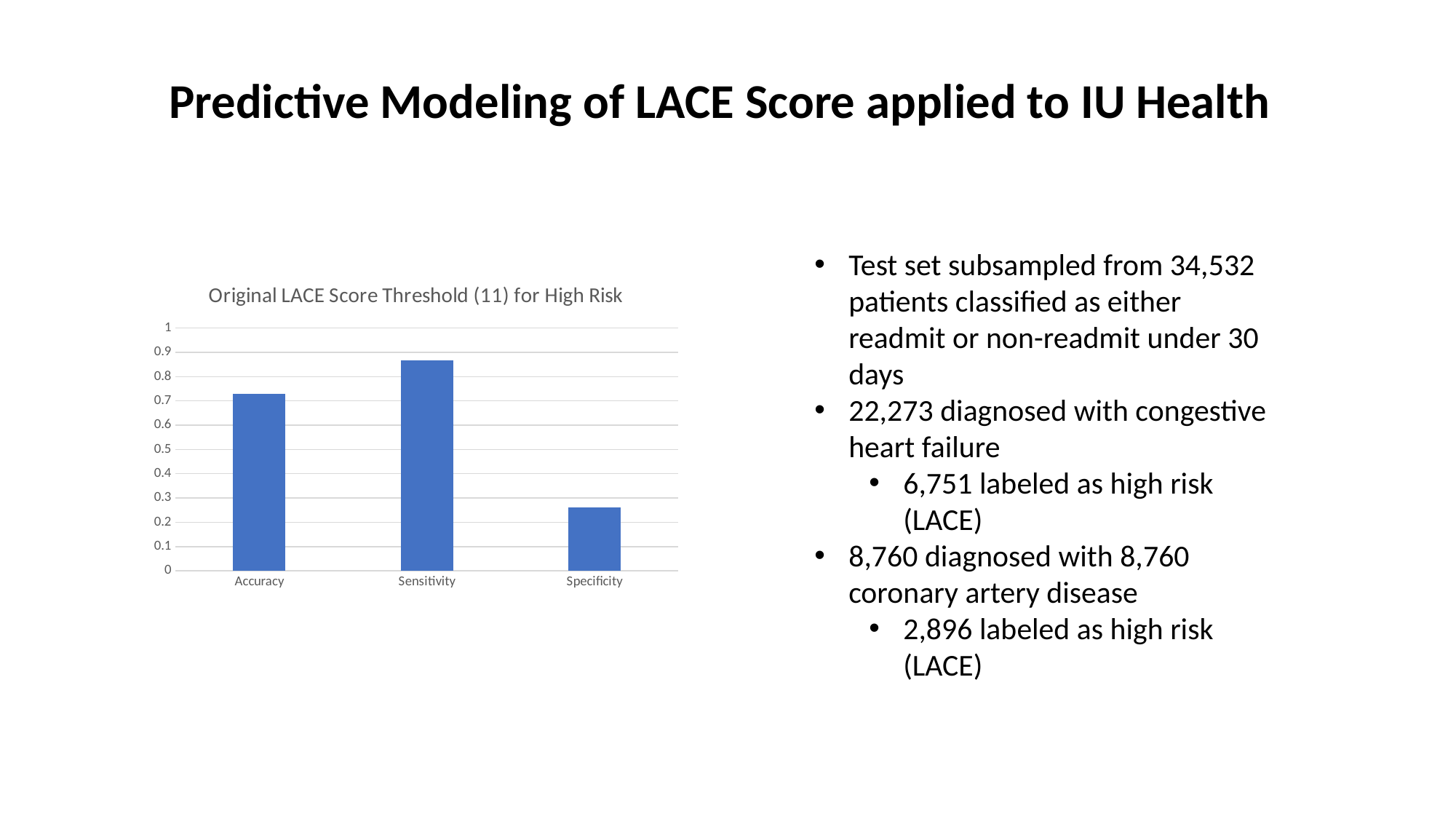

Predictive Modeling of LACE Score applied to IU Health
Test set subsampled from 34,532 patients classified as either readmit or non-readmit under 30 days
22,273 diagnosed with congestive heart failure
6,751 labeled as high risk (LACE)
8,760 diagnosed with 8,760 coronary artery disease
2,896 labeled as high risk (LACE)

### Chart: Original LACE Score Threshold (11) for High Risk

| Category |  |
|---|---|
| Accuracy | 0.73 |
| Sensitivity | 0.867 |
| Specificity | 0.26 |